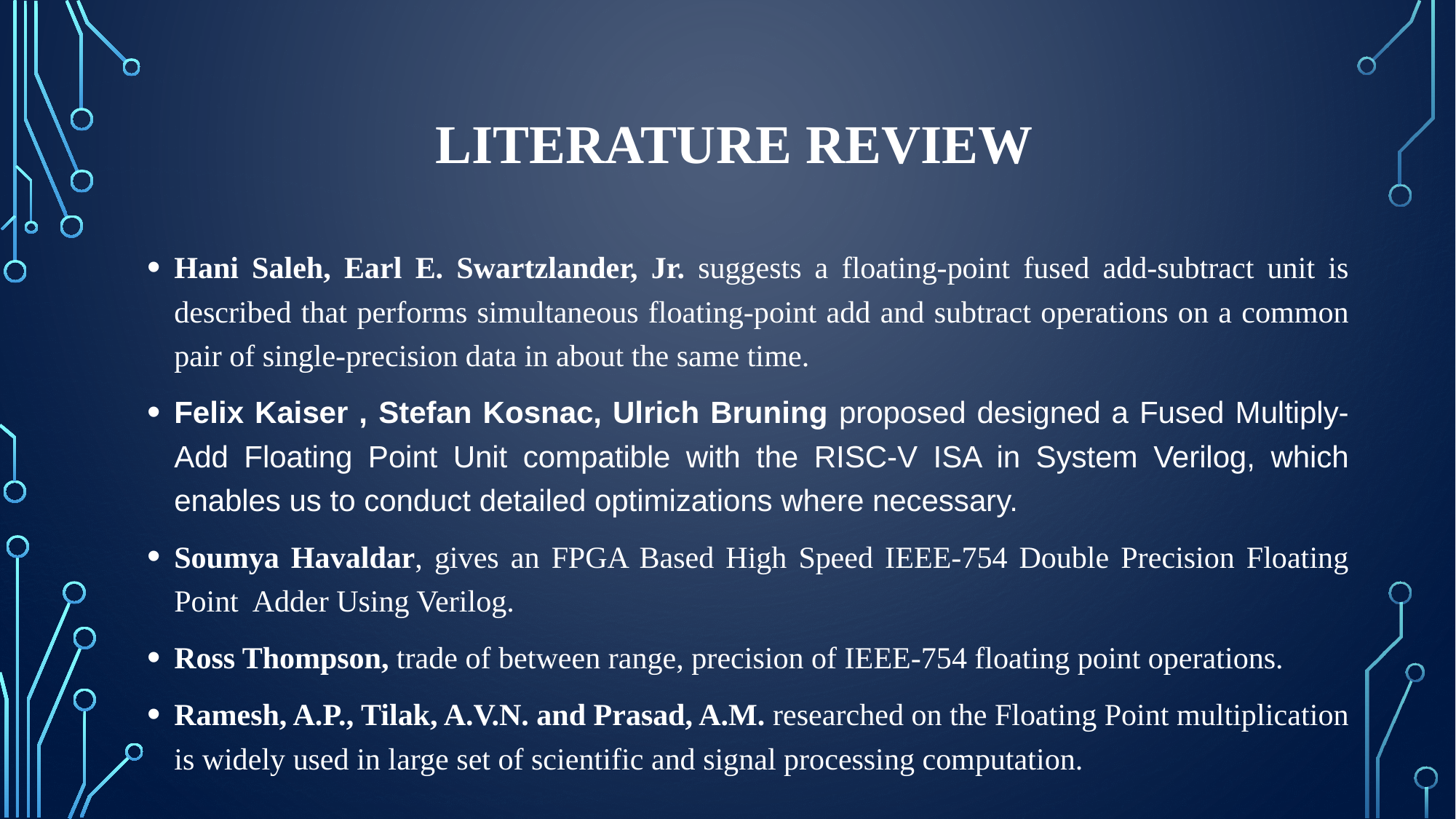

# LITERATURE REVIEW
Hani Saleh, Earl E. Swartzlander, Jr. suggests a floating-point fused add-subtract unit is described that performs simultaneous floating-point add and subtract operations on a common pair of single-precision data in about the same time.
Felix Kaiser , Stefan Kosnac, Ulrich Bruning proposed designed a Fused Multiply-Add Floating Point Unit compatible with the RISC-V ISA in System Verilog, which enables us to conduct detailed optimizations where necessary.
Soumya Havaldar, gives an FPGA Based High Speed IEEE-754 Double Precision Floating Point  Adder Using Verilog.
Ross Thompson, trade of between range, precision of IEEE-754 floating point operations.
Ramesh, A.P., Tilak, A.V.N. and Prasad, A.M. researched on the Floating Point multiplication is widely used in large set of scientific and signal processing computation.